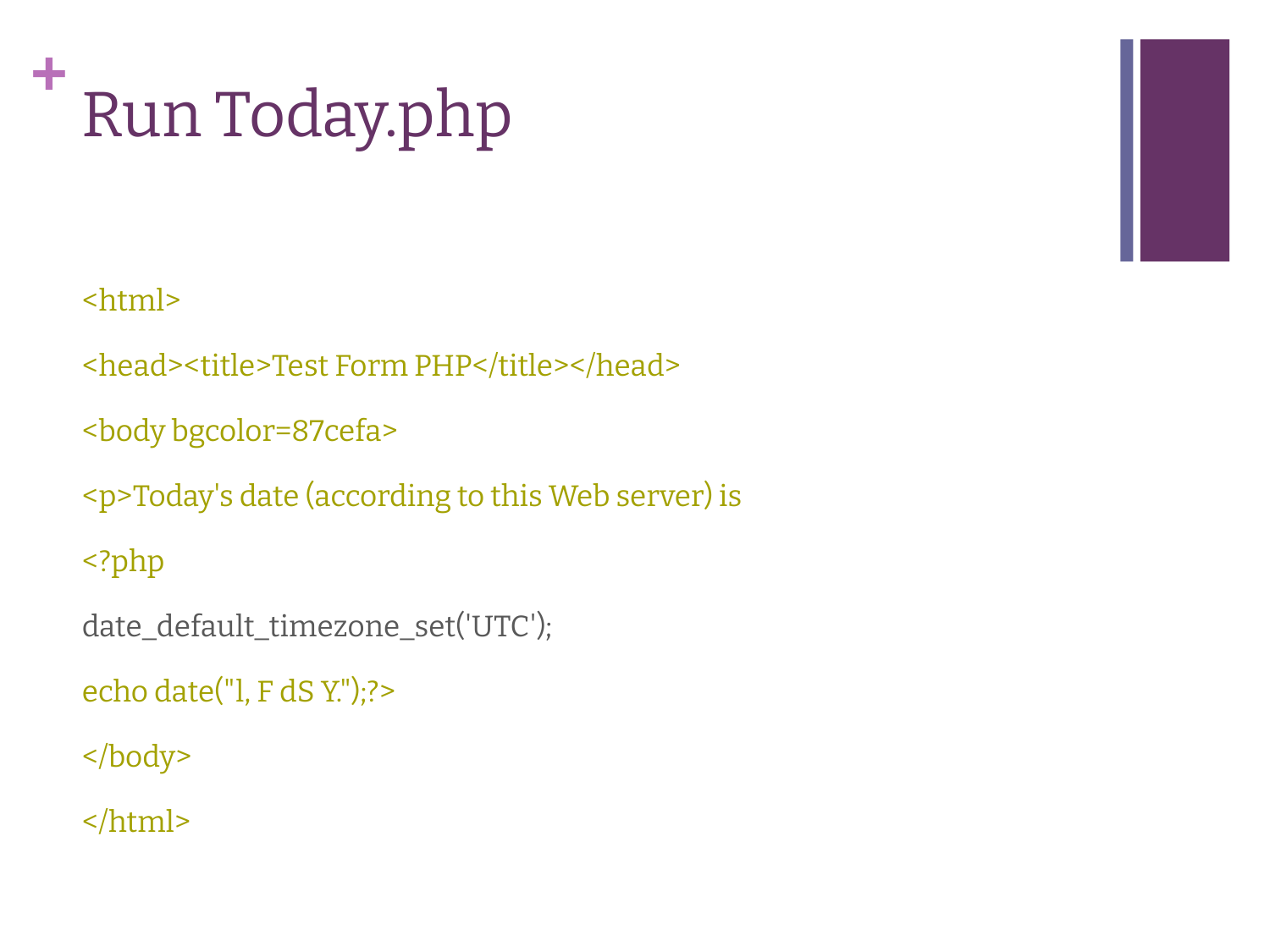

# Run Today.php
<html>
<head><title>Test Form PHP</title></head>
<body bgcolor=87cefa>
<p>Today's date (according to this Web server) is
<?php
date_default_timezone_set('UTC');
echo date("l, F dS Y.");?>
</body>
</html>